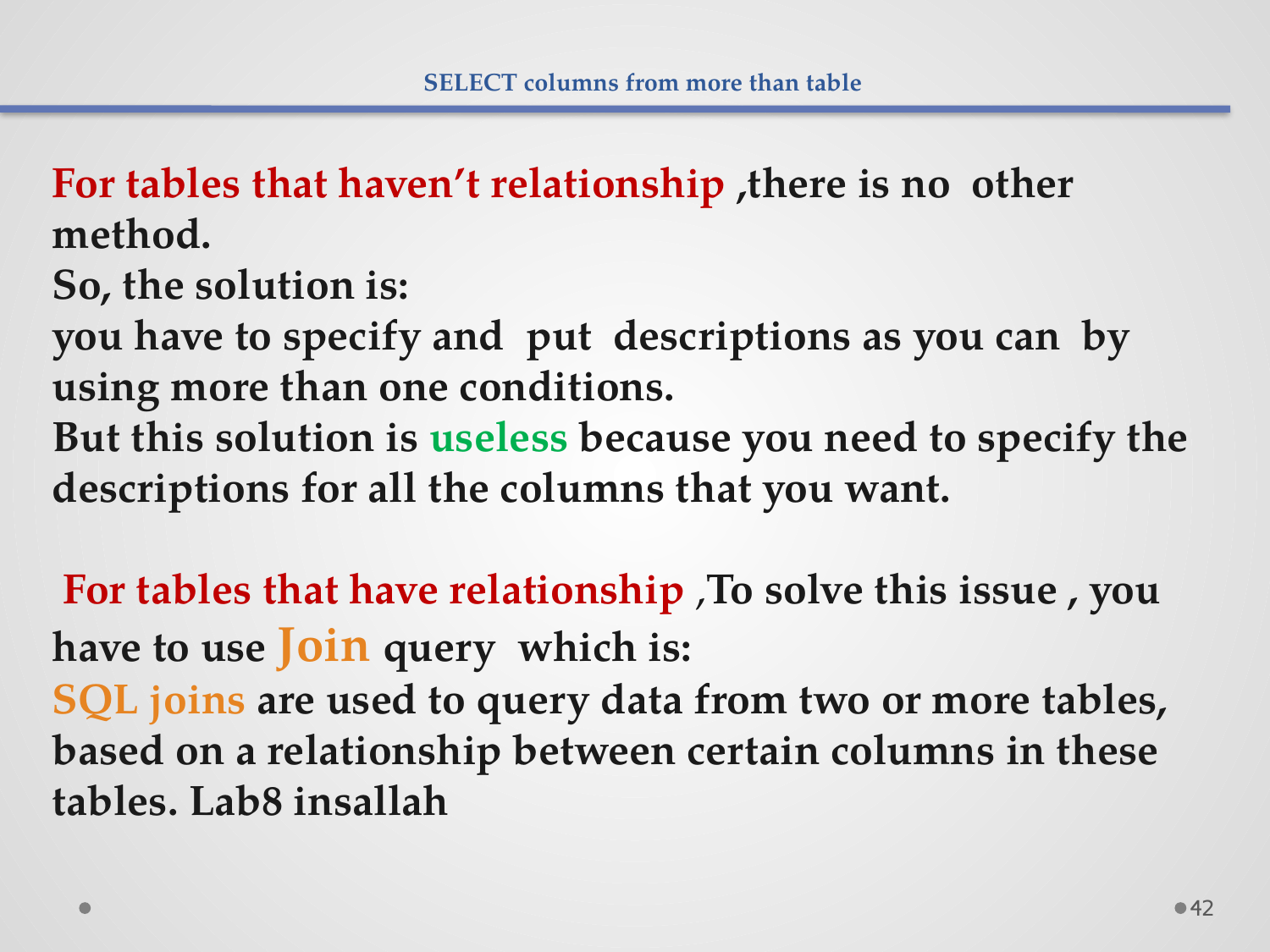

# SELECT columns from more than table
For tables that haven’t relationship ,there is no  other method.
So, the solution is:
you have to specify and  put  descriptions as you can  by using more than one conditions.
But this solution is useless because you need to specify the descriptions for all the columns that you want.

 For tables that have relationship ,To solve this issue , you have to use Join query  which is:
SQL joins are used to query data from two or more tables, based on a relationship between certain columns in these tables. Lab8 insallah
42